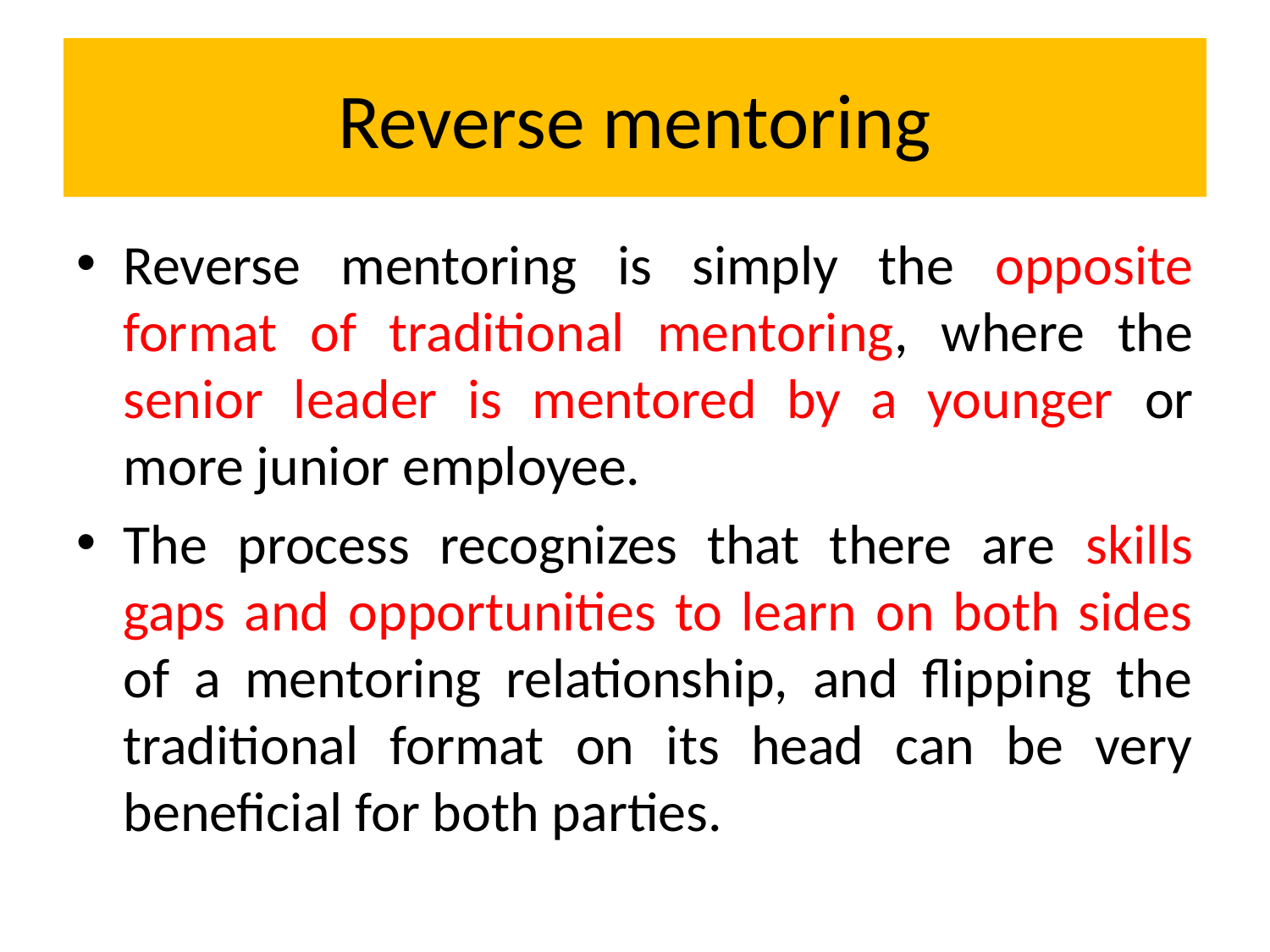

# Reverse mentoring
Reverse mentoring is simply the opposite format of traditional mentoring, where the senior leader is mentored by a younger or more junior employee.
The process recognizes that there are skills gaps and opportunities to learn on both sides of a mentoring relationship, and flipping the traditional format on its head can be very beneficial for both parties.